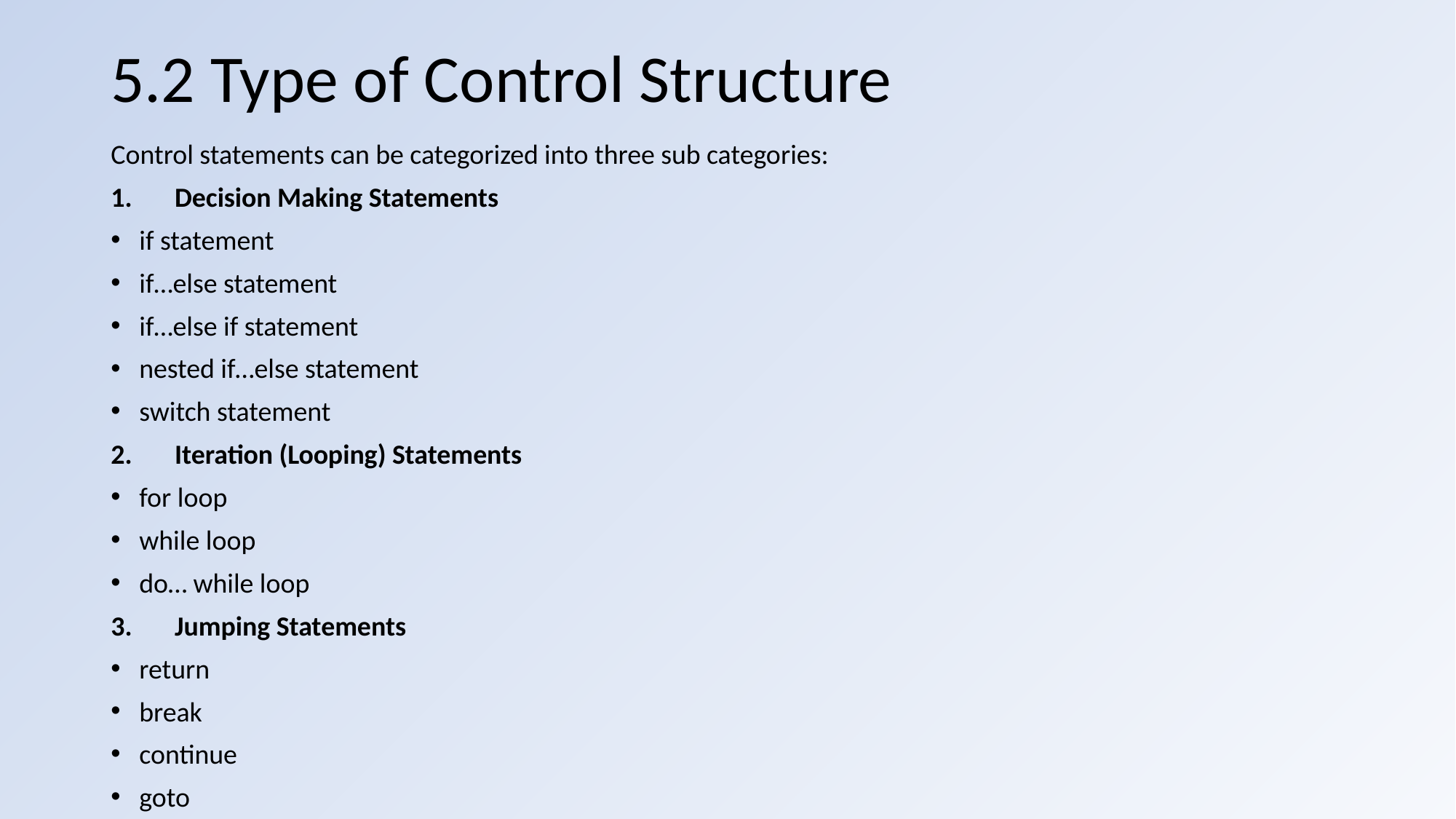

# 5.2 Type of Control Structure
Control statements can be categorized into three sub categories:
Decision Making Statements
if statement
if…else statement
if…else if statement
nested if…else statement
switch statement
Iteration (Looping) Statements
for loop
while loop
do… while loop
Jumping Statements
return
break
continue
goto